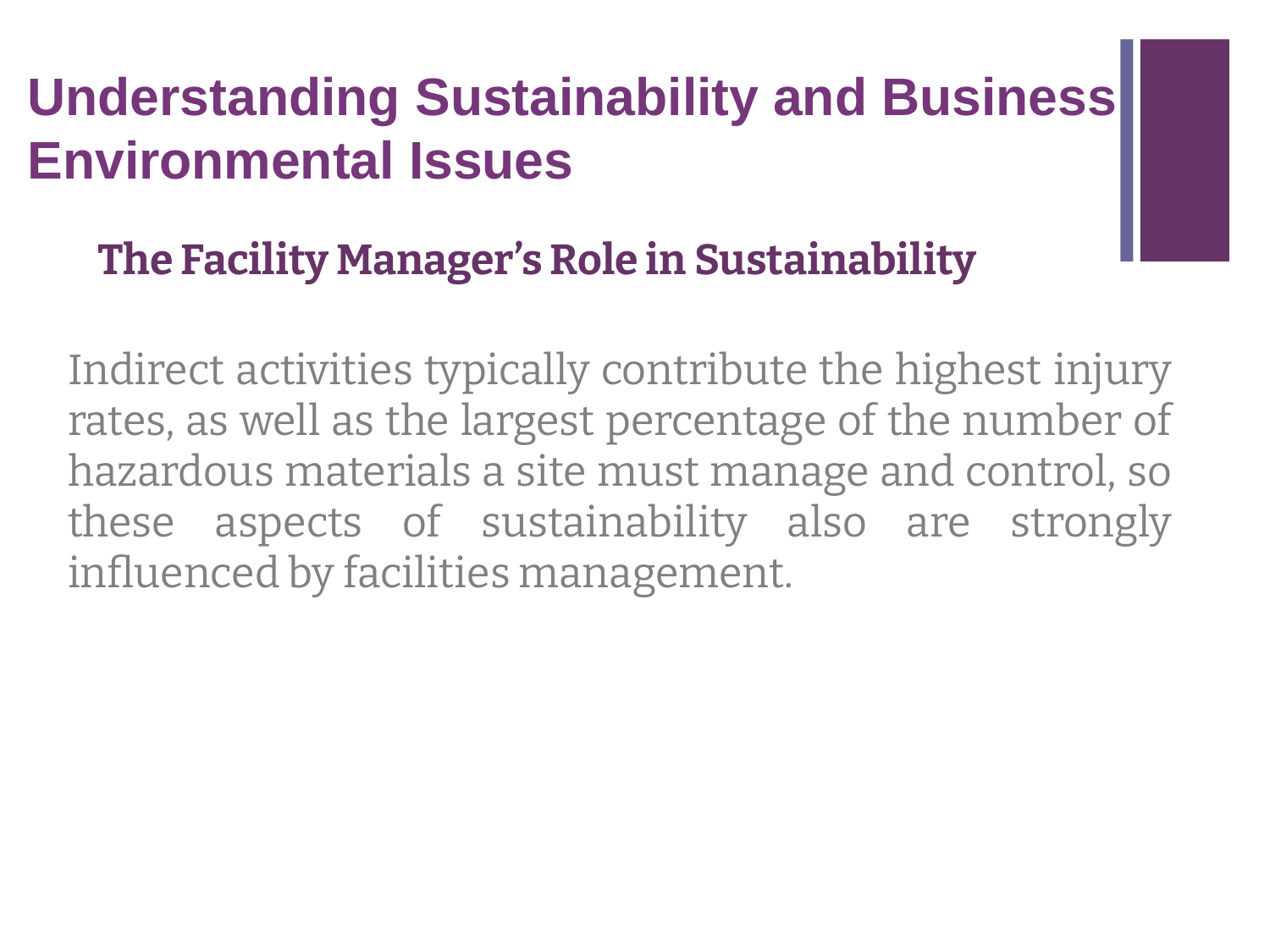

Understanding Sustainability and Business  Environmental Issues
The Facility Manager’s Role in Sustainability

Indirect activities typically contribute the highest injury rates, as well as the largest percentage of the number of hazardous materials a site must manage and control, so these aspects of sustainability also are strongly influenced by facilities management.